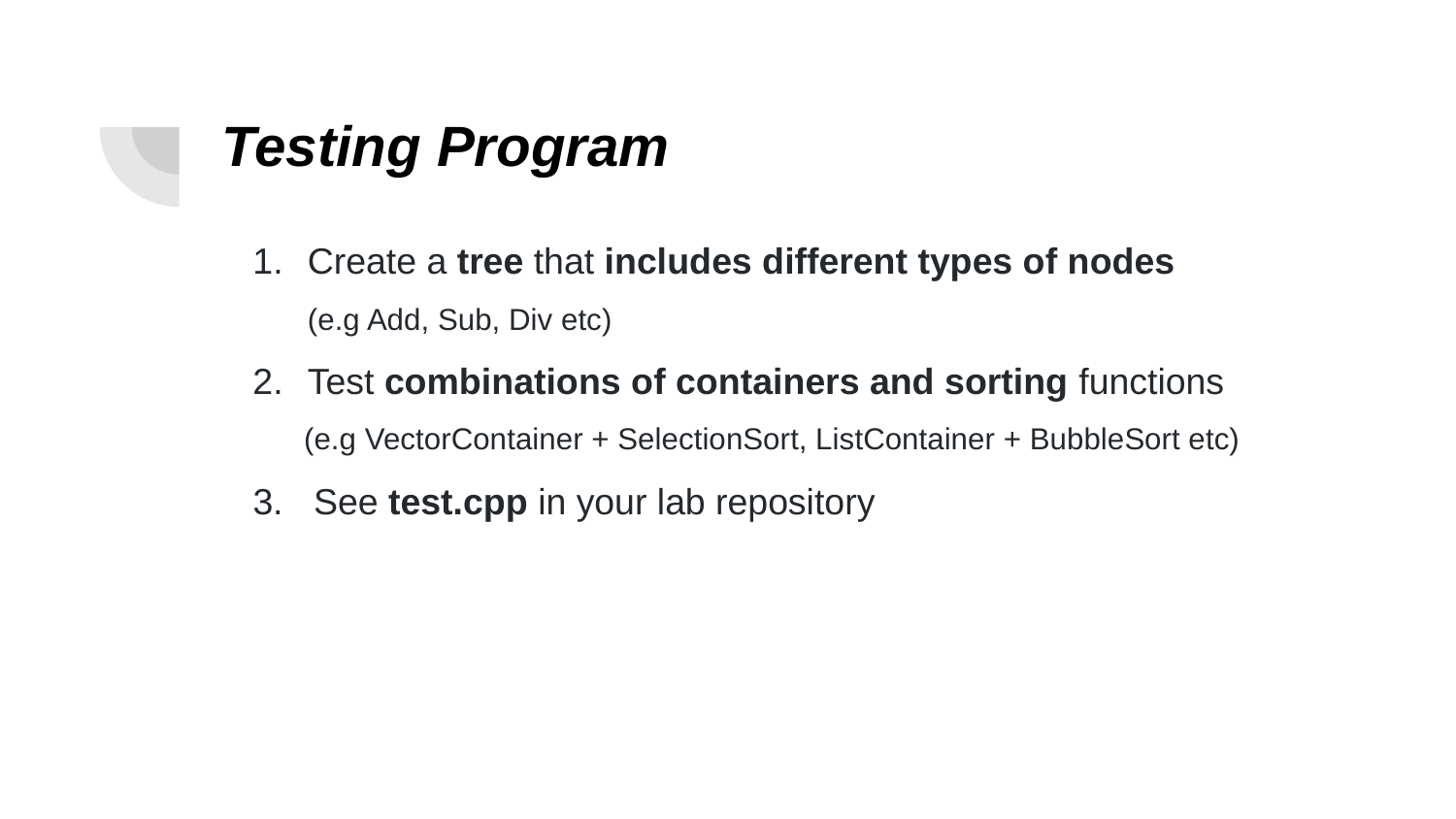

# Testing Program
Create a tree that includes different types of nodes            (e.g Add, Sub, Div etc)
Test combinations of containers and sorting functions
      (e.g VectorContainer + SelectionSort, ListContainer + BubbleSort etc)
3.   See test.cpp in your lab repository